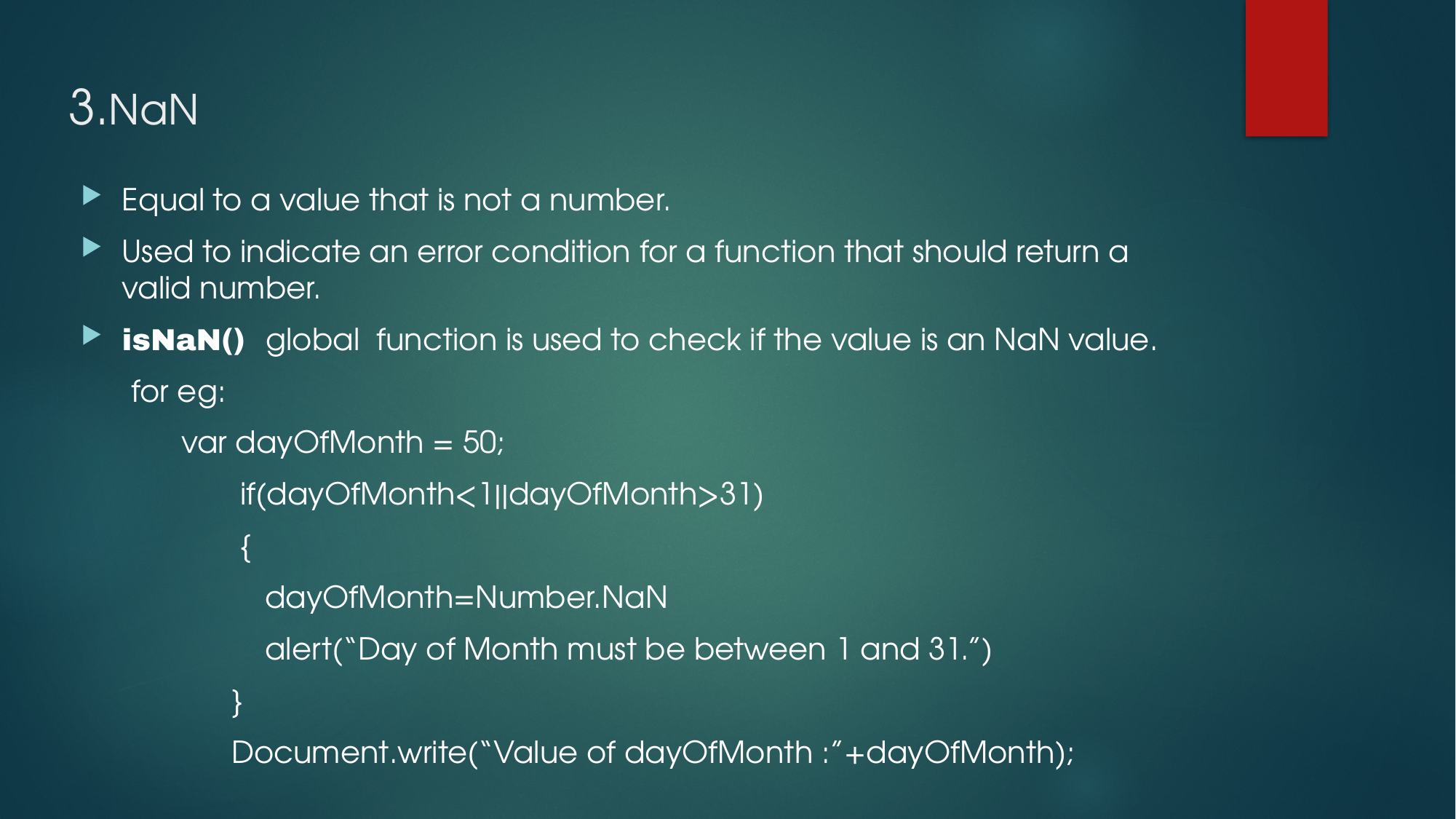

# 3.NaN
Equal to a value that is not a number.
Used to indicate an error condition for a function that should return a valid number.
isNaN()  global  function is used to check if the value is an NaN value.
      for eg:
            var dayOfMonth = 50;
                   if(dayOfMonth<1||dayOfMonth>31)
                   {
                      dayOfMonth=Number.NaN
                      alert(“Day of Month must be between 1 and 31.”)
                  }
                  Document.write(“Value of dayOfMonth :”+dayOfMonth);